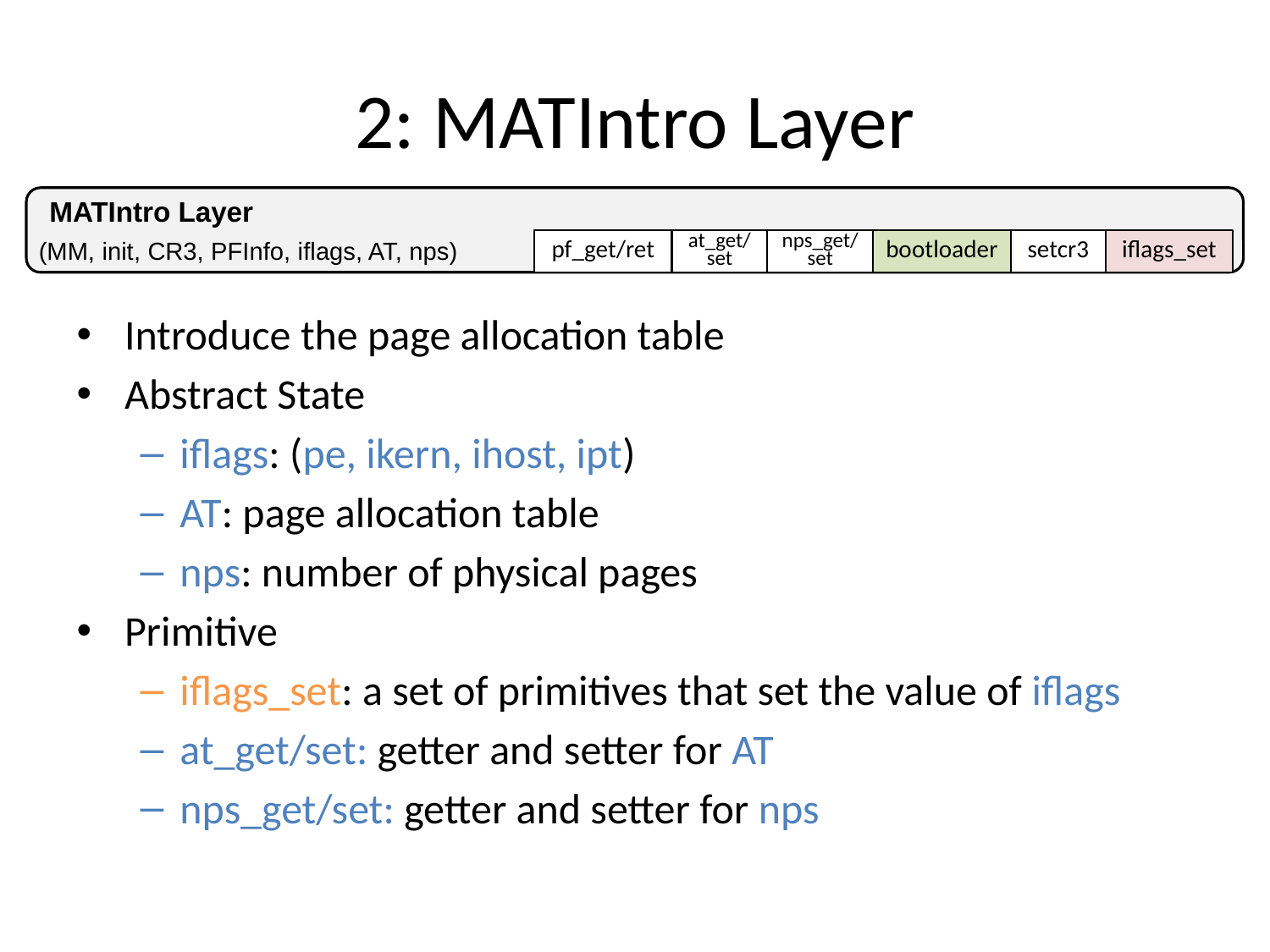

# 2: MATIntro Layer

MATIntro Layer
(MM, init, CR3, PFInfo, iflags, AT, nps)
pf_get/ret
at_get/set
nps_get/set
bootloader
setcr3
iflags_set
Introduce the page allocation table
Abstract State
iflags: (pe, ikern, ihost, ipt)
AT: page allocation table
nps: number of physical pages
Primitive
iflags_set: a set of primitives that set the value of iflags
at_get/set: getter and setter for AT
nps_get/set: getter and setter for nps